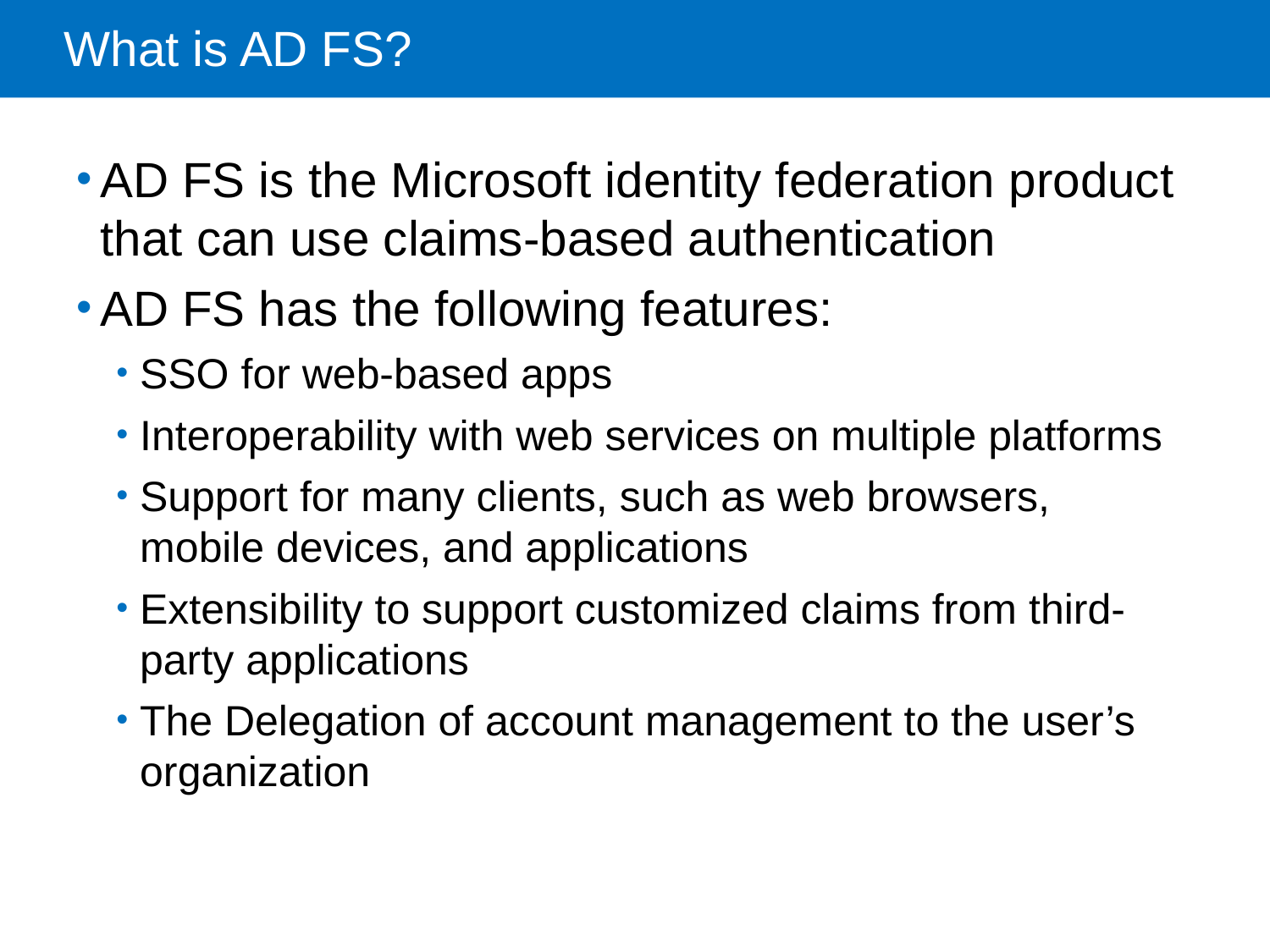

# What is AD FS?
AD FS is the Microsoft identity federation product that can use claims-based authentication
AD FS has the following features:
SSO for web-based apps
Interoperability with web services on multiple platforms
Support for many clients, such as web browsers, mobile devices, and applications
Extensibility to support customized claims from third-party applications
The Delegation of account management to the user’s organization